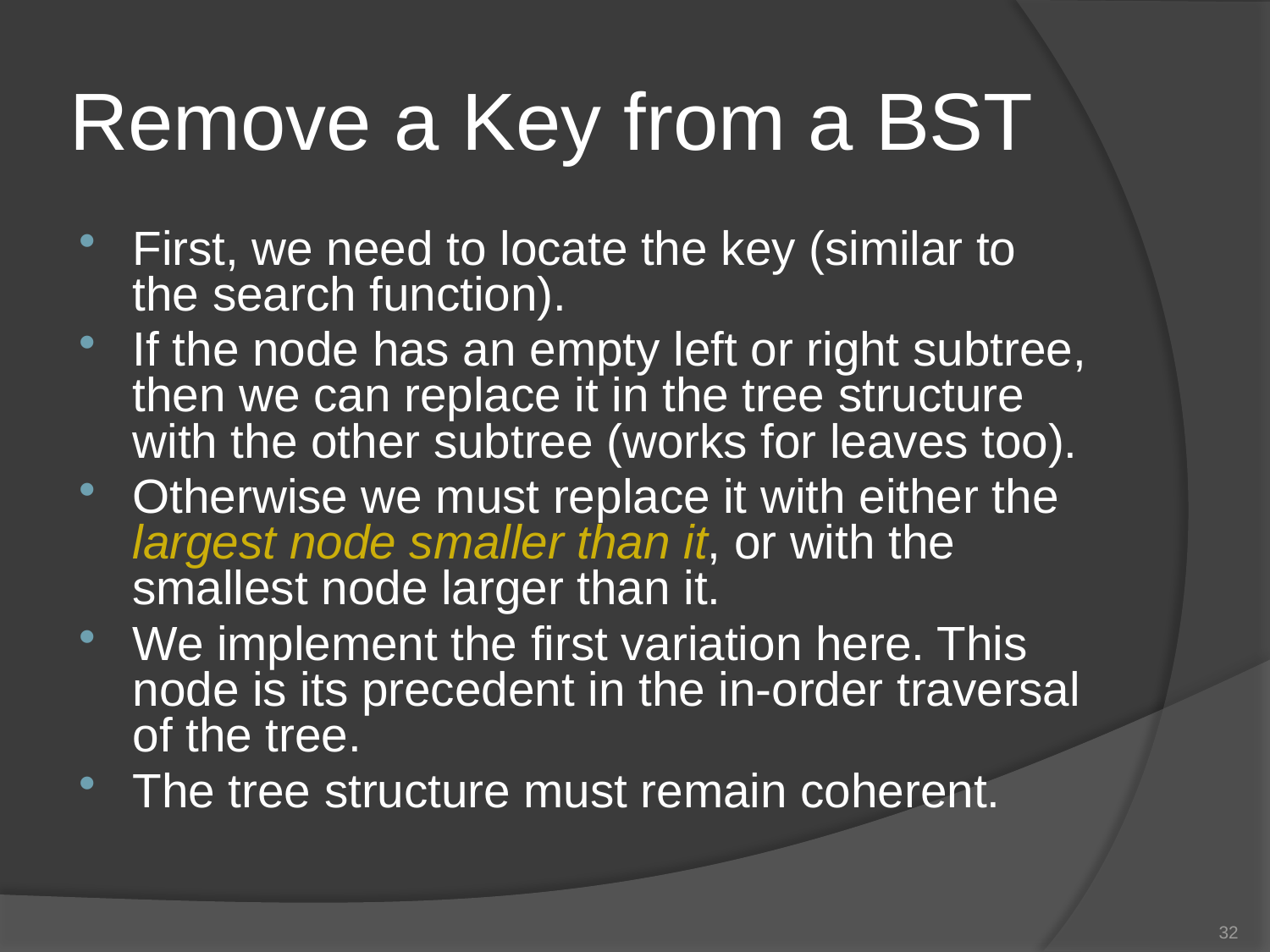

# Remove a Key from a BST
First, we need to locate the key (similar to the search function).
If the node has an empty left or right subtree, then we can replace it in the tree structure with the other subtree (works for leaves too).
Otherwise we must replace it with either the largest node smaller than it, or with the smallest node larger than it.
We implement the first variation here. This node is its precedent in the in-order traversal of the tree.
The tree structure must remain coherent.
32